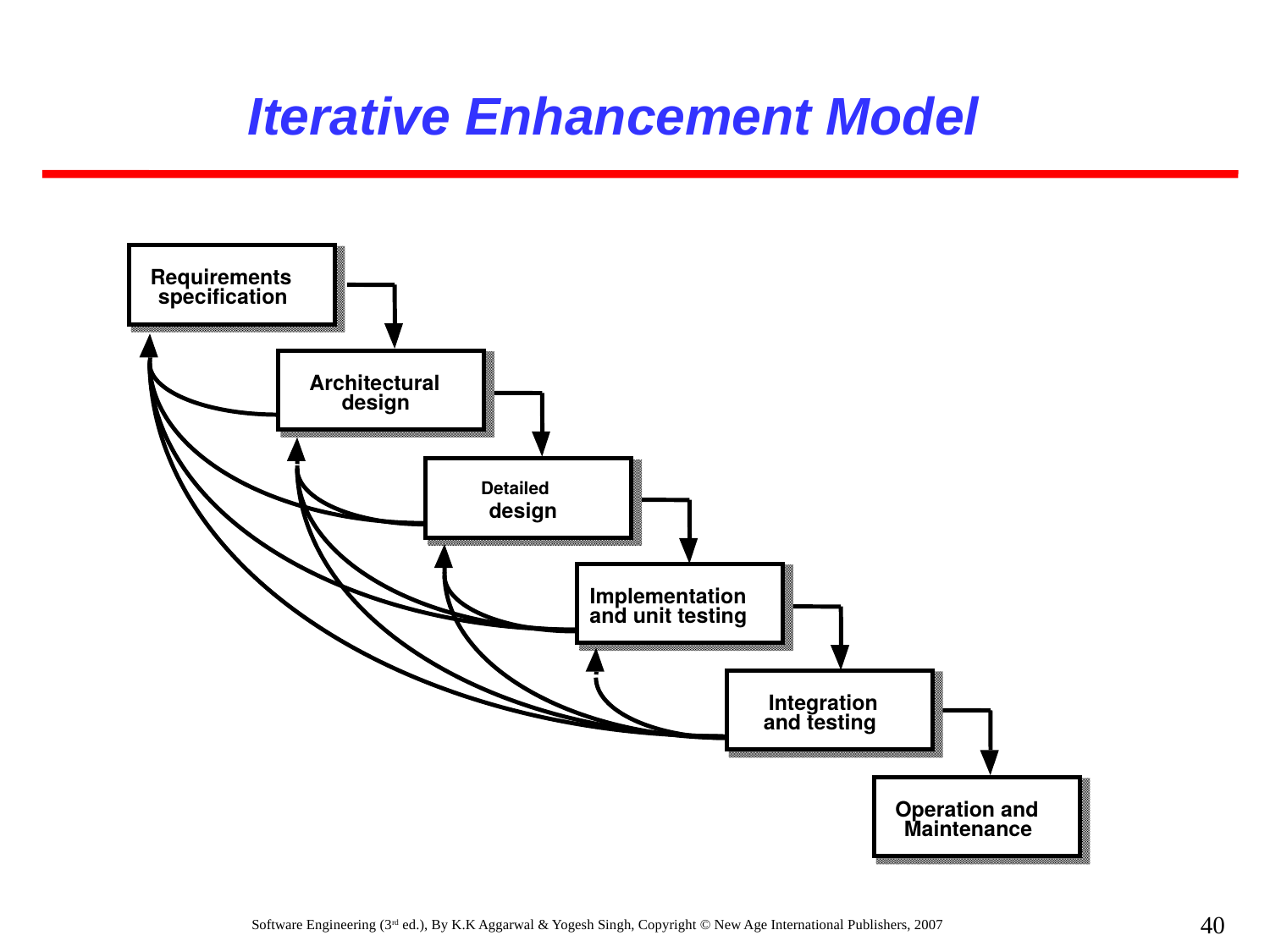

Iterative Enhancement Model

Requirements
specification

Architectural
design

Detailed
design

Implementation
and unit testing

Integration
and testing

Operation and
Maintenance
40